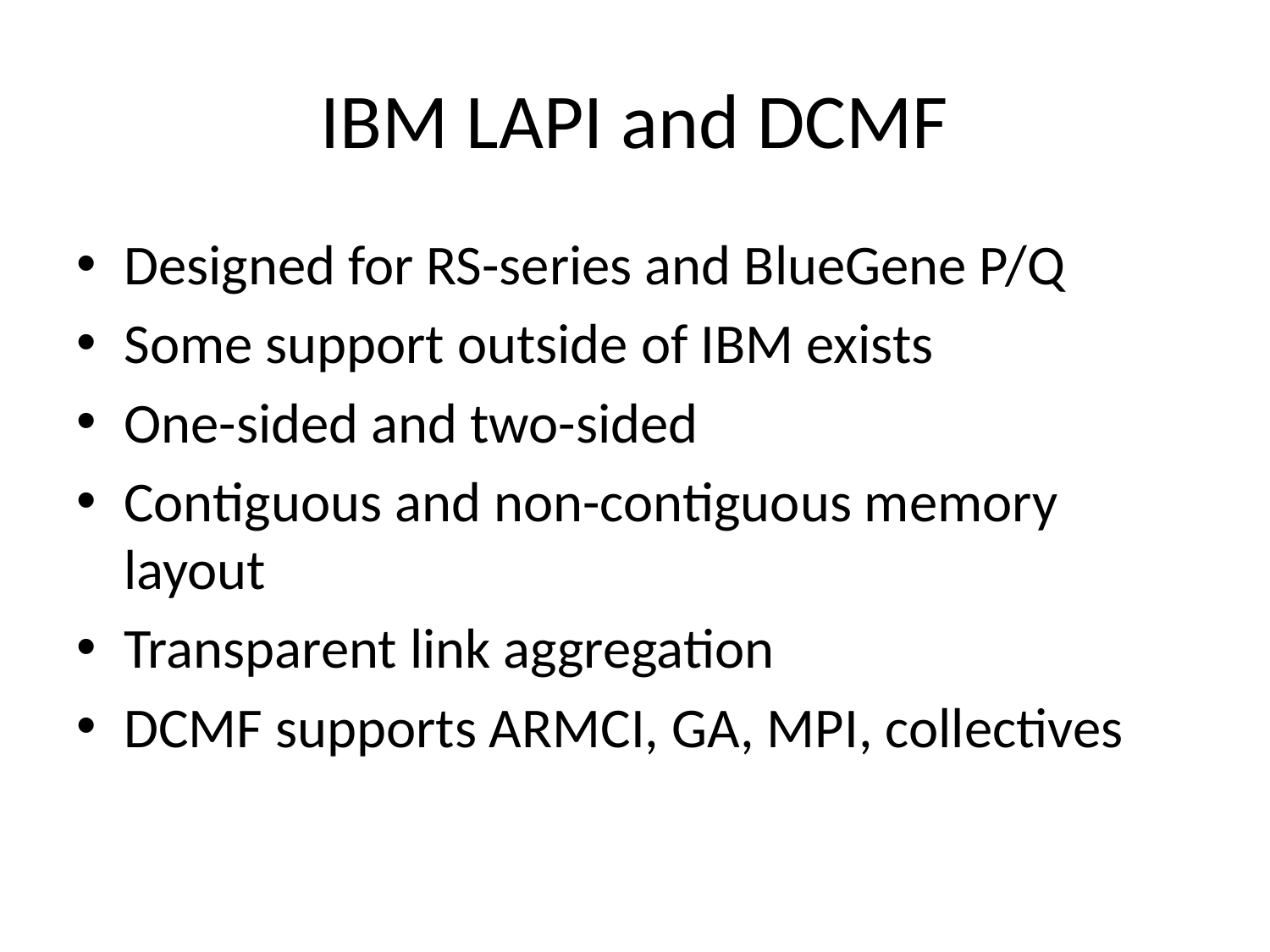

# IBM LAPI and DCMF
Designed for RS-series and BlueGene P/Q
Some support outside of IBM exists
One-sided and two-sided
Contiguous and non-contiguous memory layout
Transparent link aggregation
DCMF supports ARMCI, GA, MPI, collectives